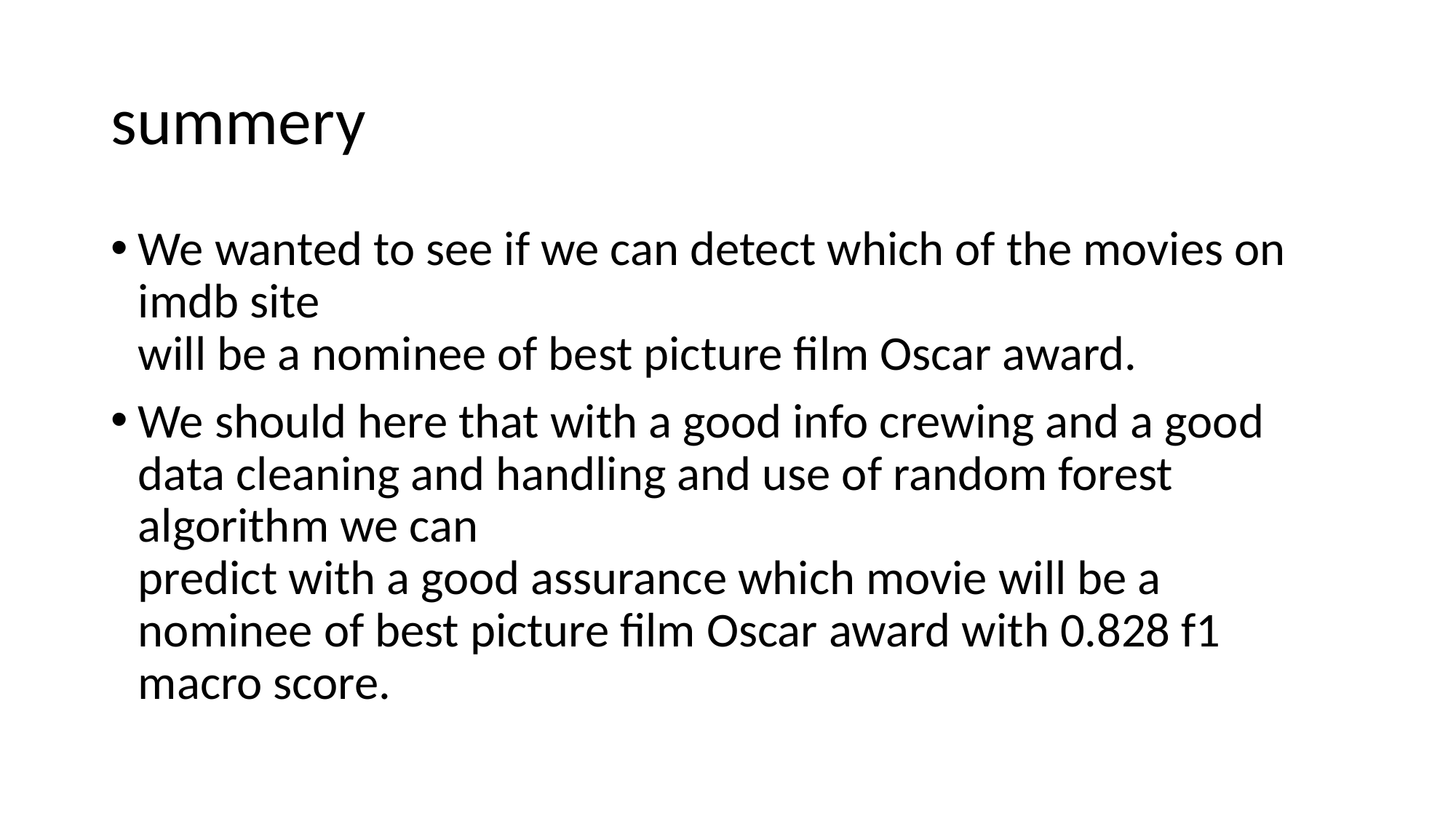

# summery
We wanted to see if we can detect which of the movies on imdb site
will be a nominee of best picture film Oscar award.
We should here that with a good info crewing and a good data cleaning and handling and use of random forest algorithm we can
predict with a good assurance which movie will be a nominee of best picture film Oscar award with 0.828 f1 macro score.